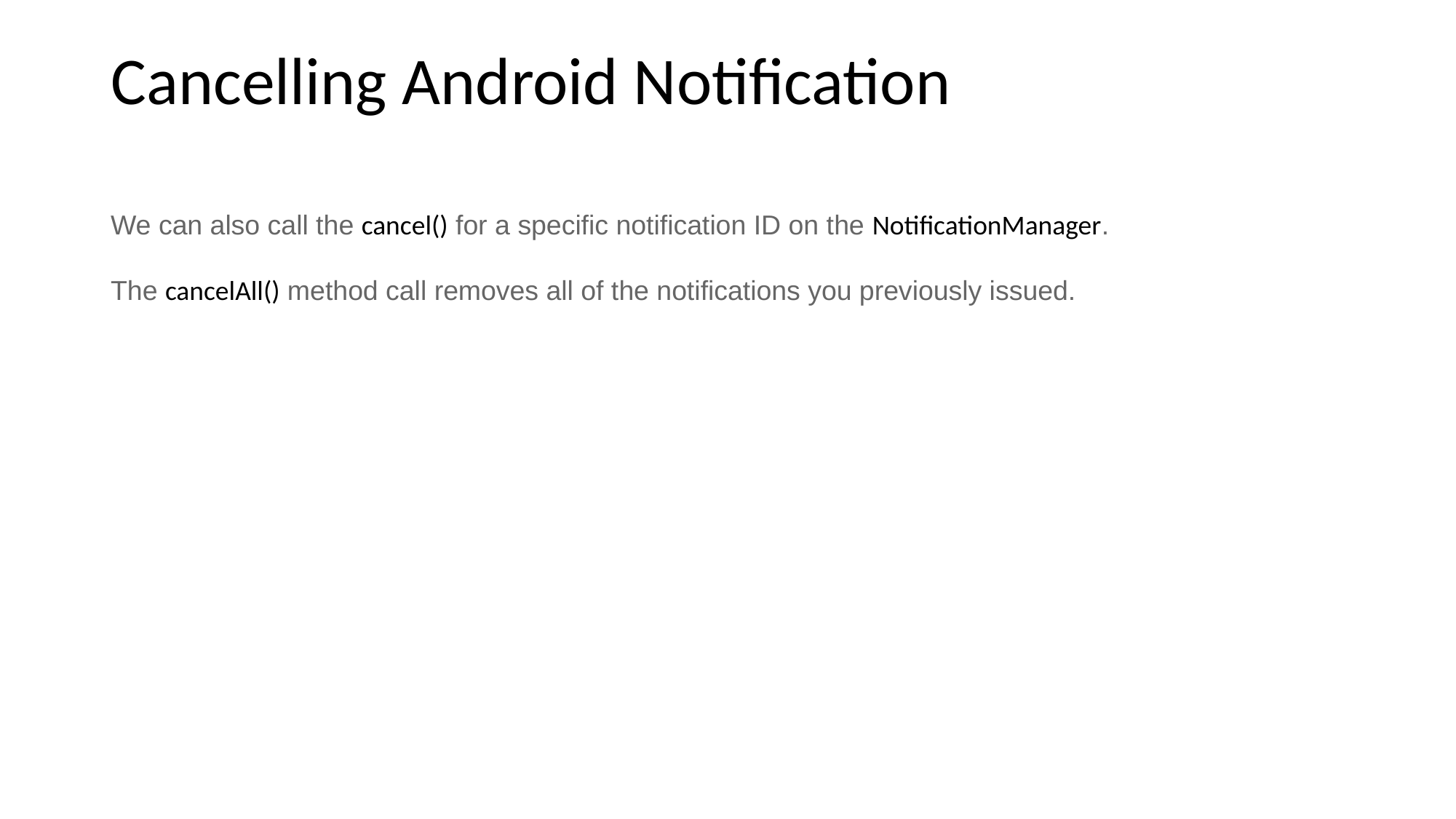

# Cancelling Android Notification
We can also call the cancel() for a specific notification ID on the NotificationManager.

The cancelAll() method call removes all of the notifications you previously issued.